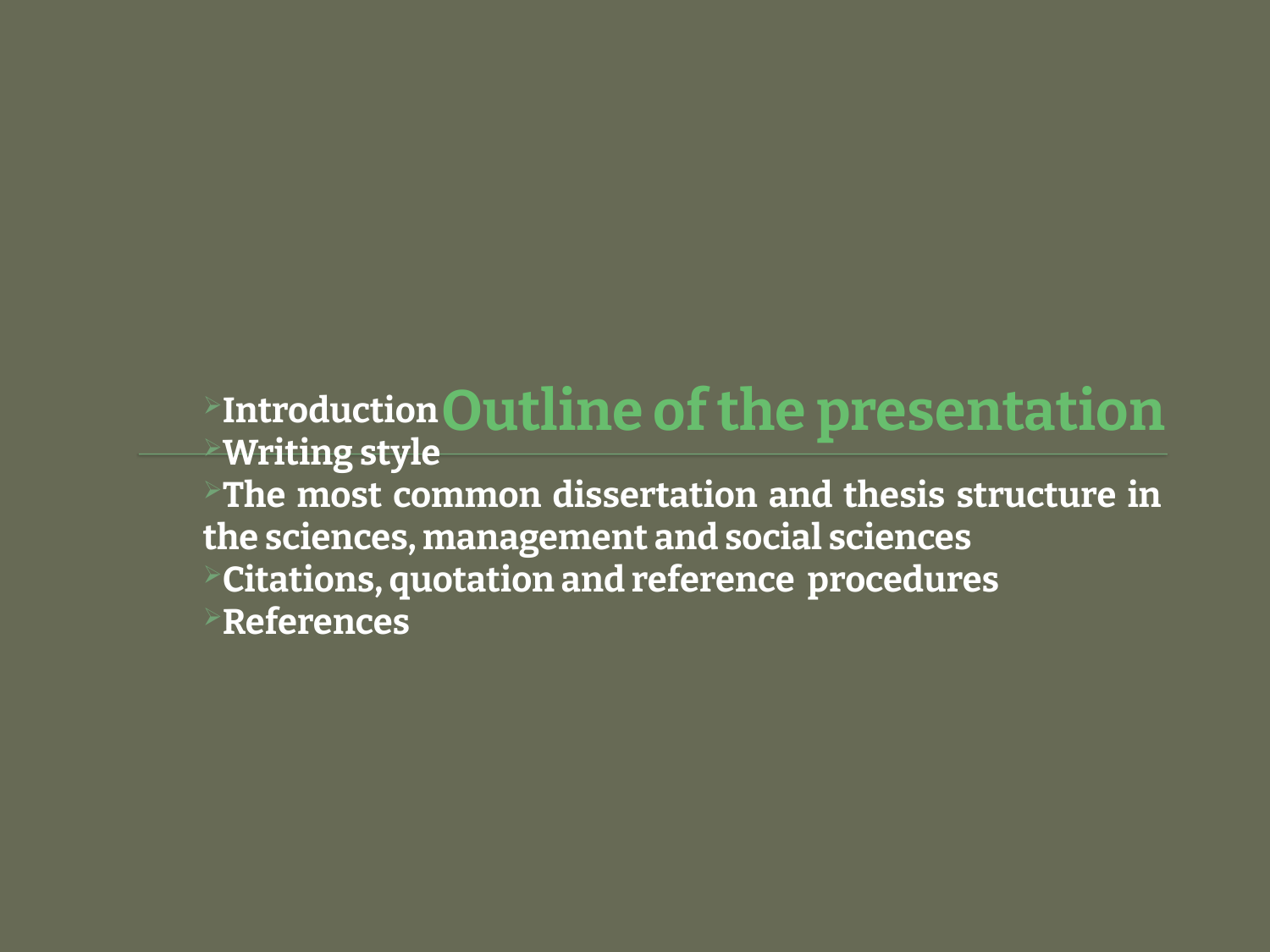

# Outline of the presentation
Introduction
Writing style
The most common dissertation and thesis structure in the sciences, management and social sciences
Citations, quotation and reference  procedures
References